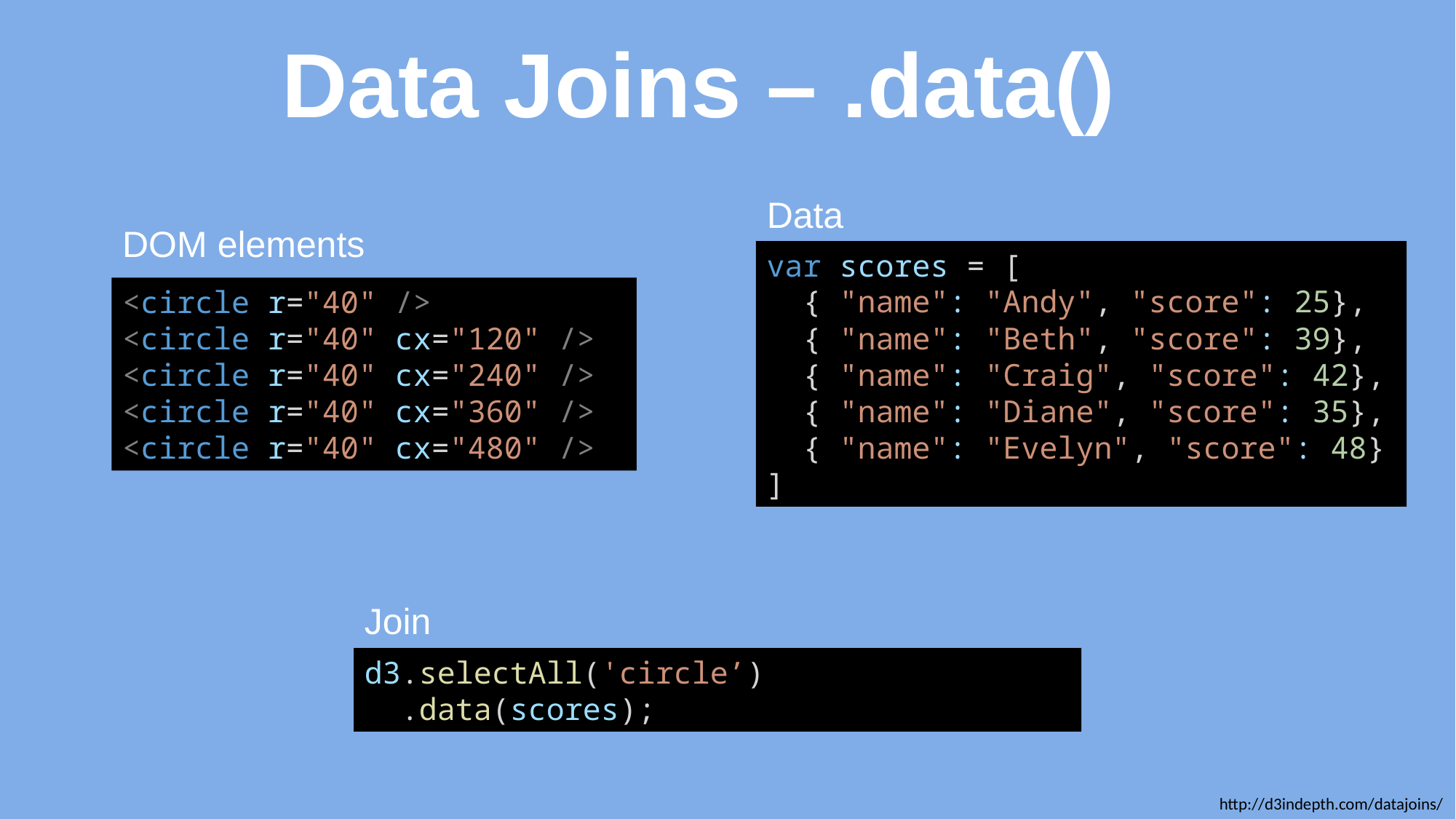

Data Joins – .data()
Data
DOM elements
var scores = [
  { "name": "Andy", "score": 25},
  { "name": "Beth", "score": 39},
  { "name": "Craig", "score": 42},
  { "name": "Diane", "score": 35},
  { "name": "Evelyn", "score": 48}
]
<circle r="40" />
<circle r="40" cx="120" />
<circle r="40" cx="240" />
<circle r="40" cx="360" />
<circle r="40" cx="480" />
Join
d3.selectAll('circle’)
  .data(scores);
http://d3indepth.com/datajoins/